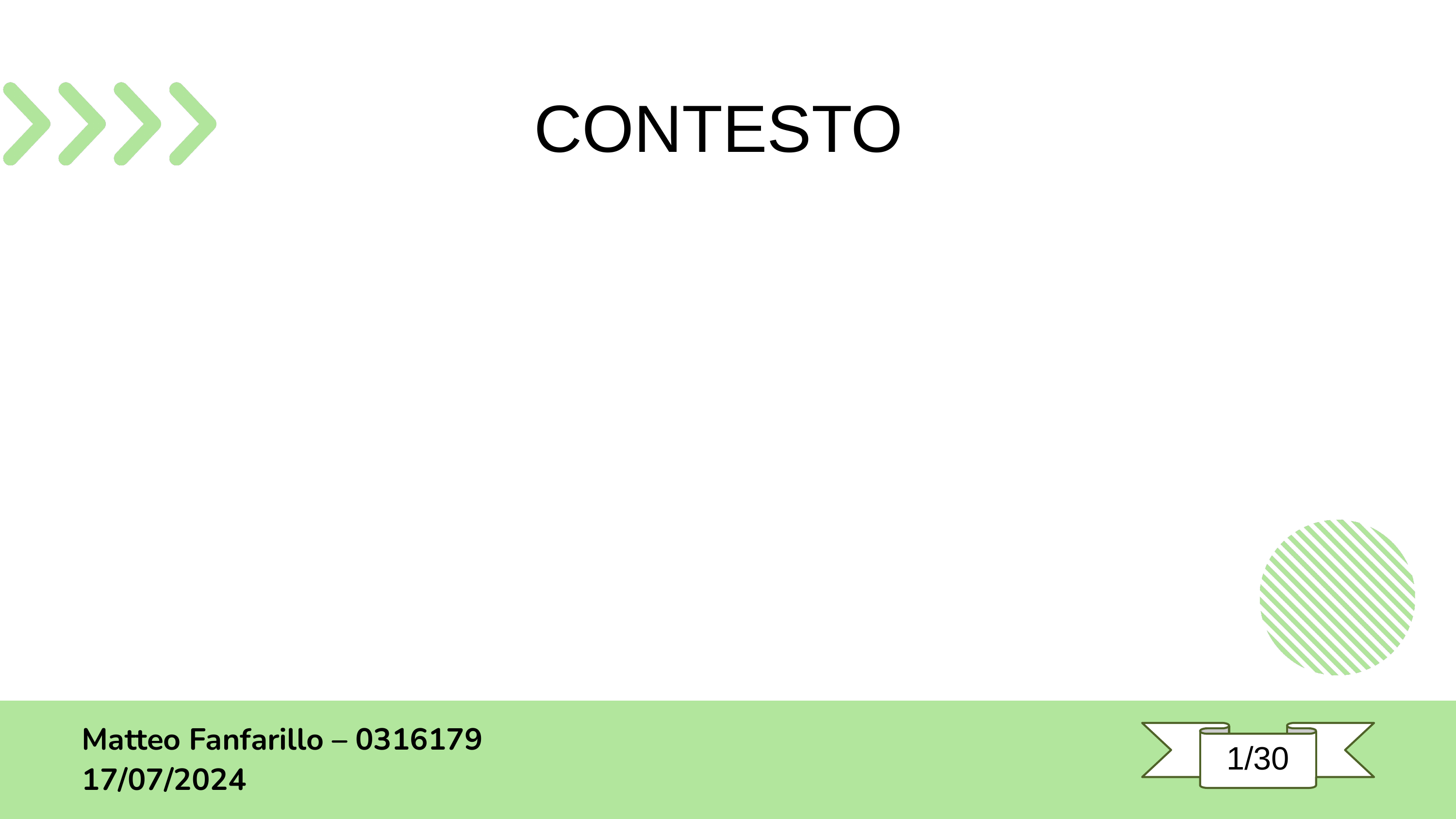

CONTESTO

Matteo Fanfarillo – 0316179
1/30

17/07/2024